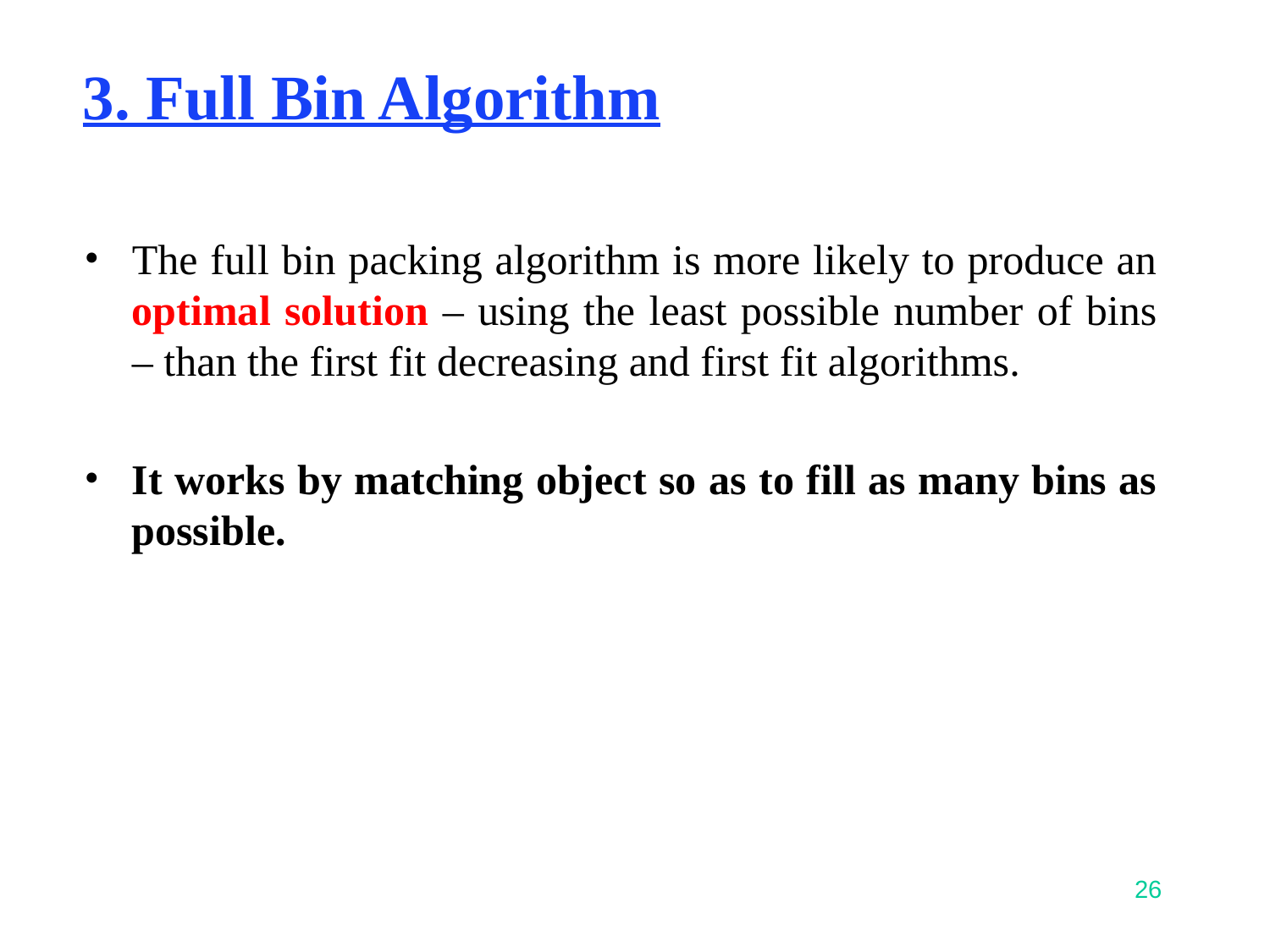

# 3. Full Bin Algorithm
The full bin packing algorithm is more likely to produce an optimal solution – using the least possible number of bins – than the first fit decreasing and first fit algorithms.

It works by matching object so as to fill as many bins as possible.
26